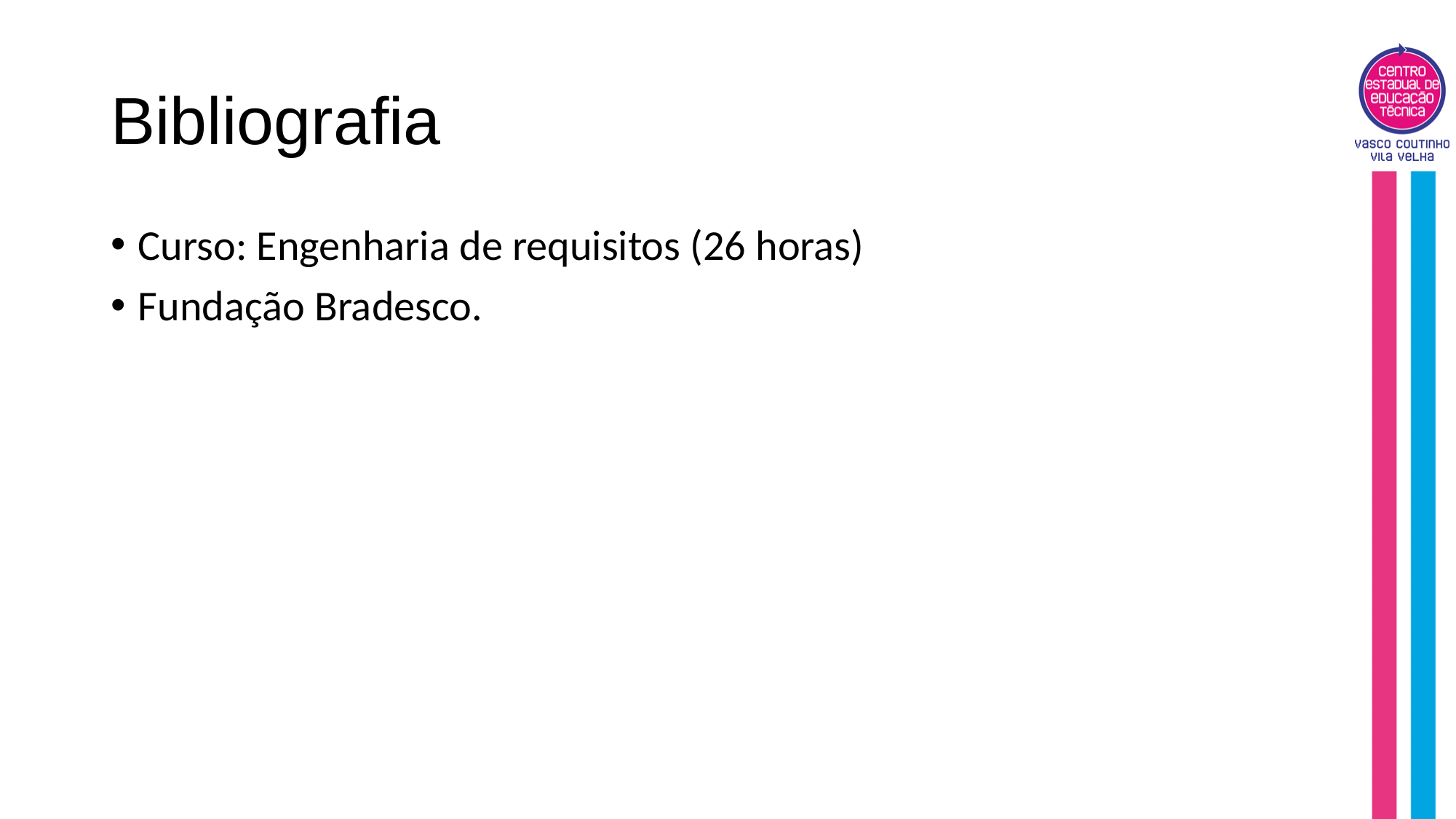

# Bibliografia
Curso: Engenharia de requisitos (26 horas)
Fundação Bradesco.